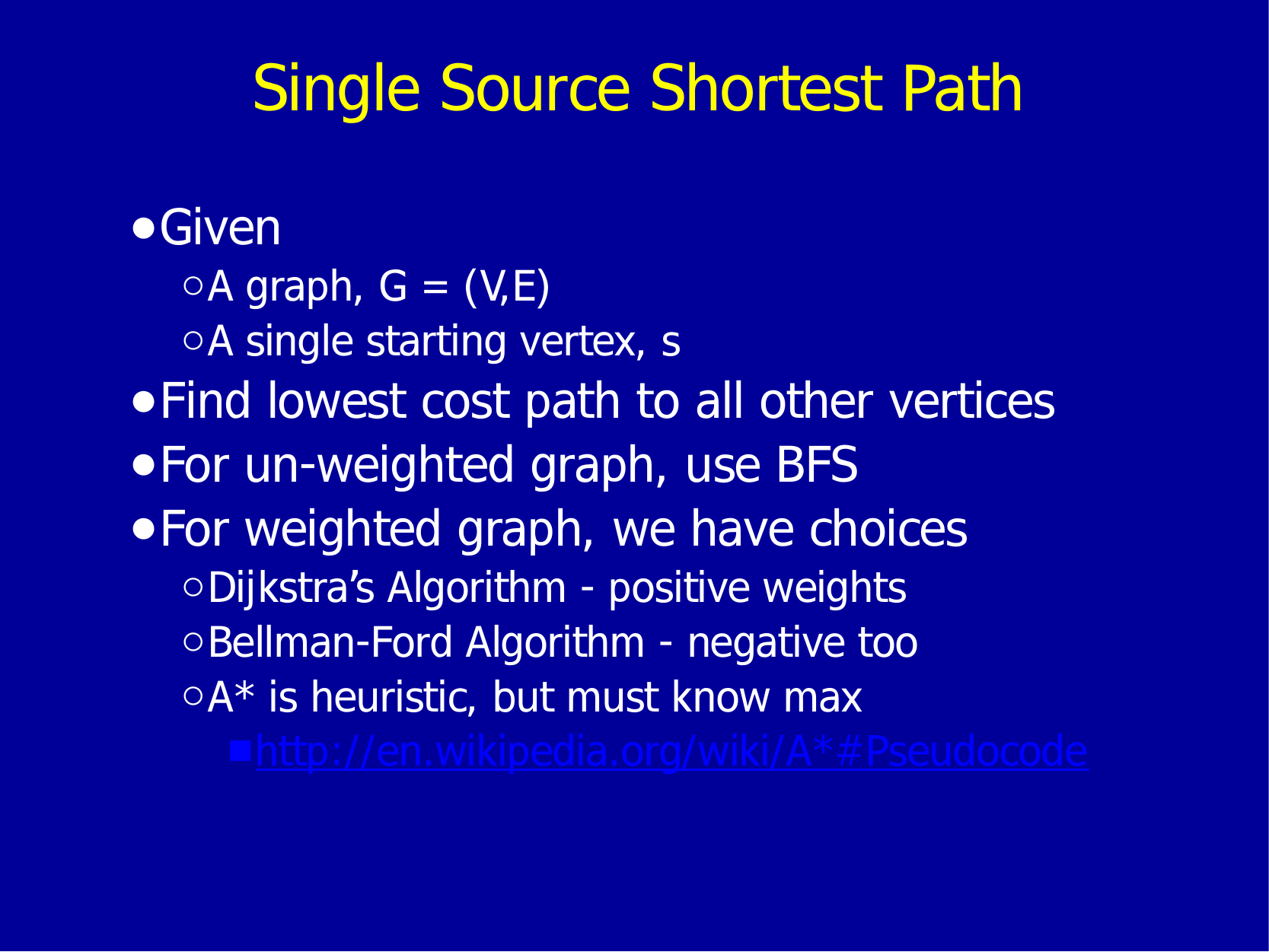

# Single Source Shortest Path
Given
A graph, G = (V,E)
A single starting vertex, s
Find lowest cost path to all other vertices
For un-weighted graph, use BFS
For weighted graph, we have choices
Dijkstra’s Algorithm - positive weights
Bellman-Ford Algorithm - negative too
A* is heuristic, but must know max
http://en.wikipedia.org/wiki/A*#Pseudocode